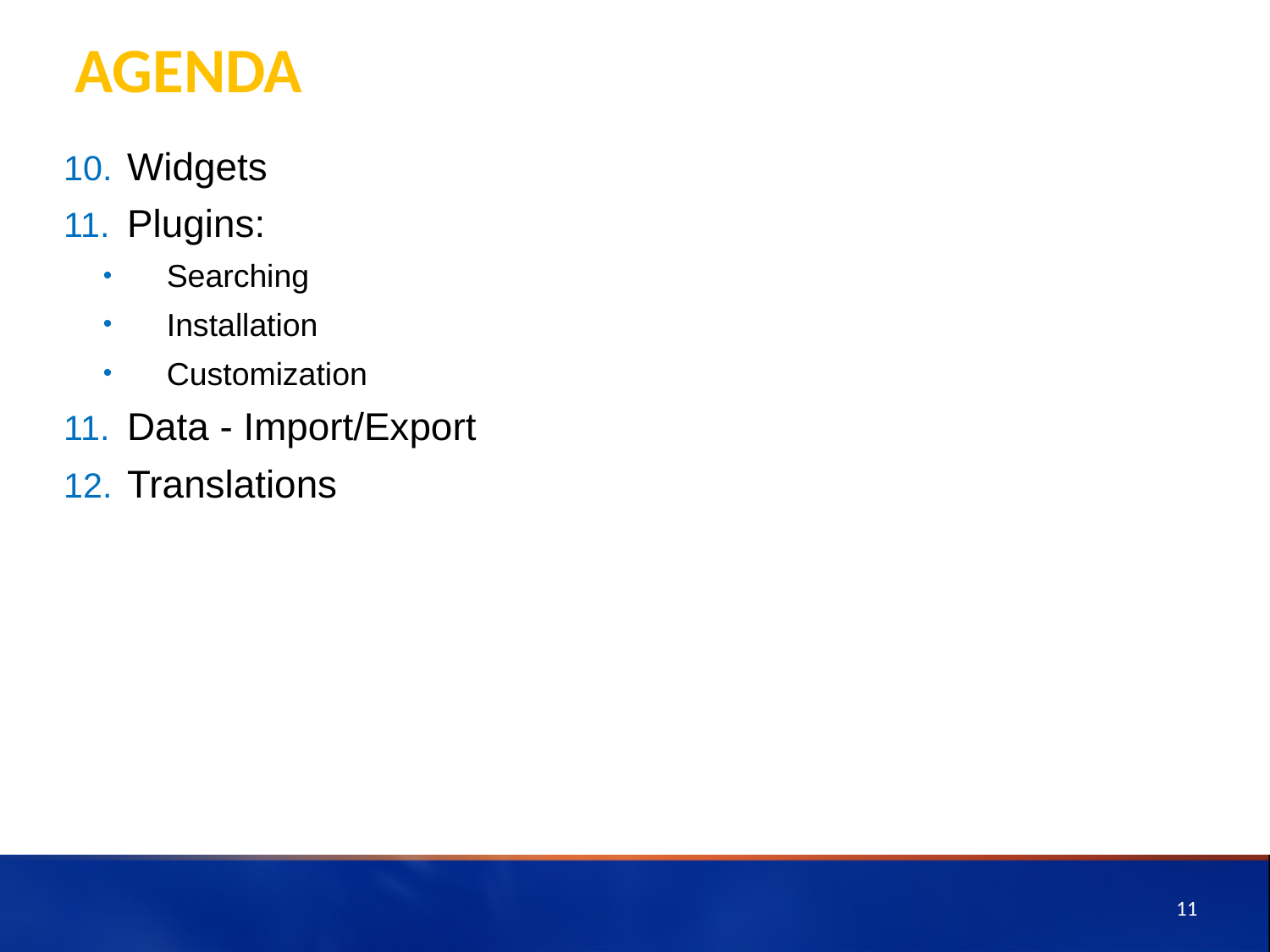

# Agenda
Widgets
Plugins:
Searching
Installation
Customization
Data - Import/Export
Translations

11